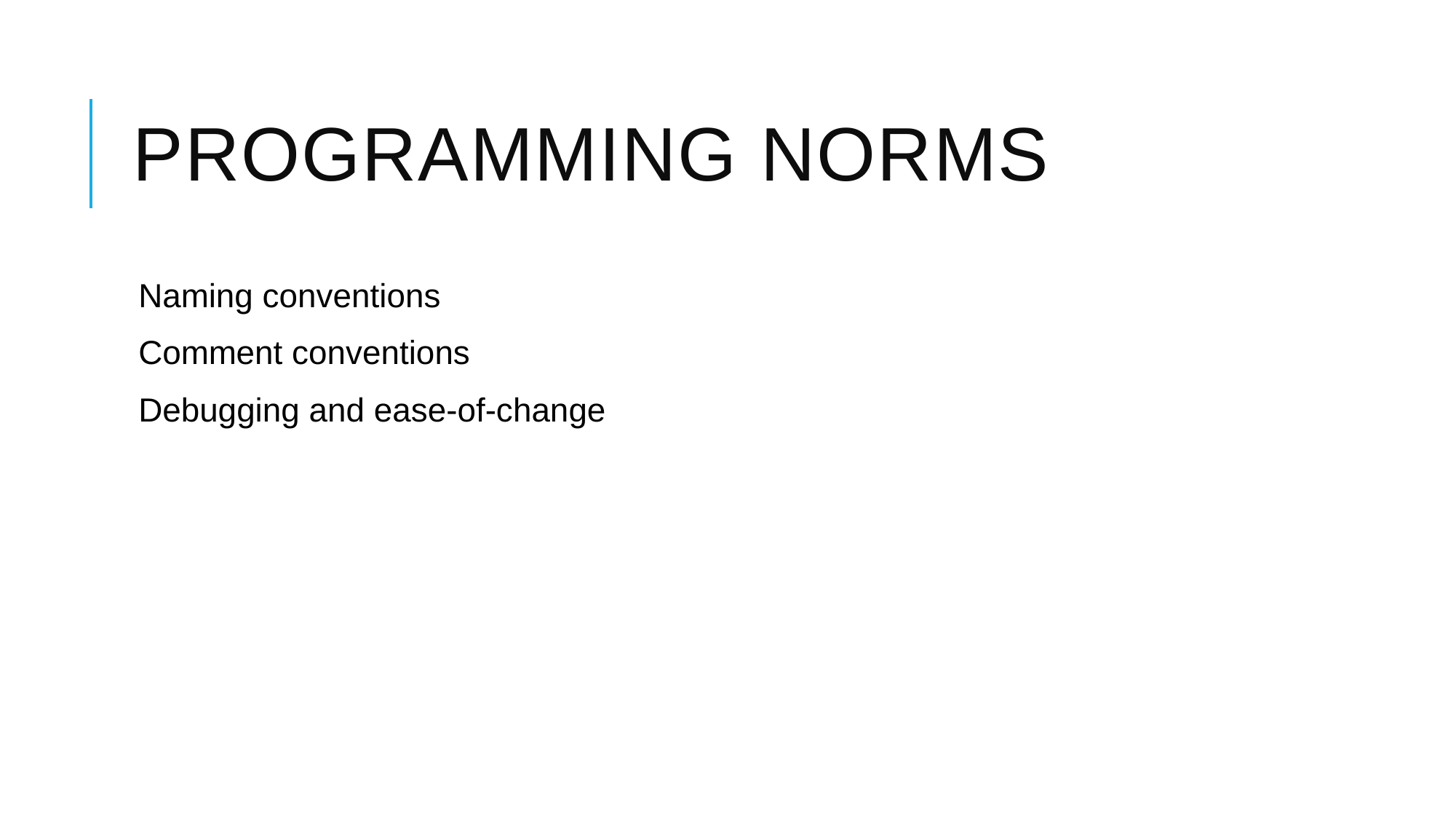

# Programming norms
Naming conventions
Comment conventions
Debugging and ease-of-change